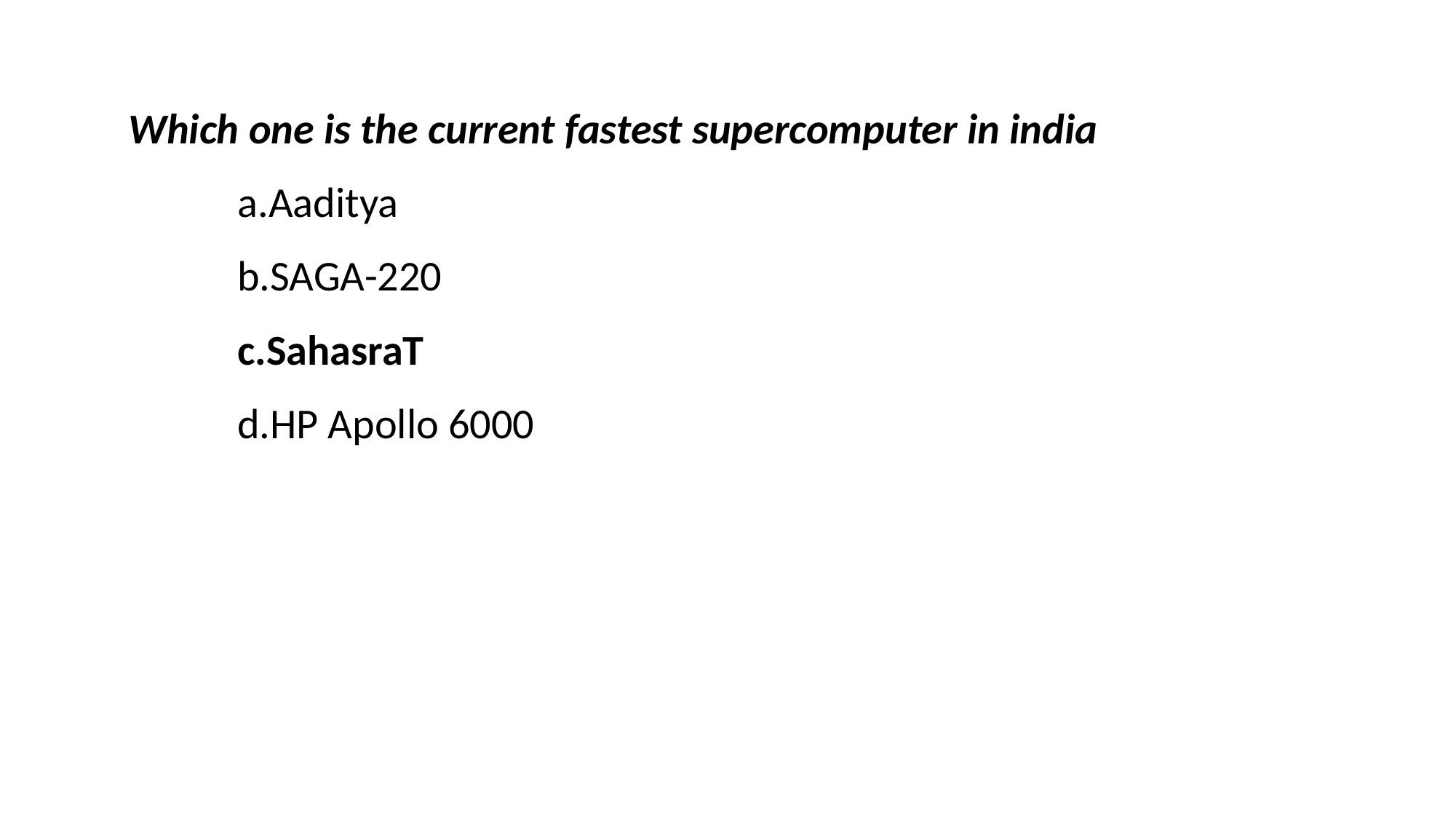

Which one is the current fastest supercomputer in india
	a.Aaditya
	b.SAGA-220
	c.SahasraT
	d.HP Apollo 6000